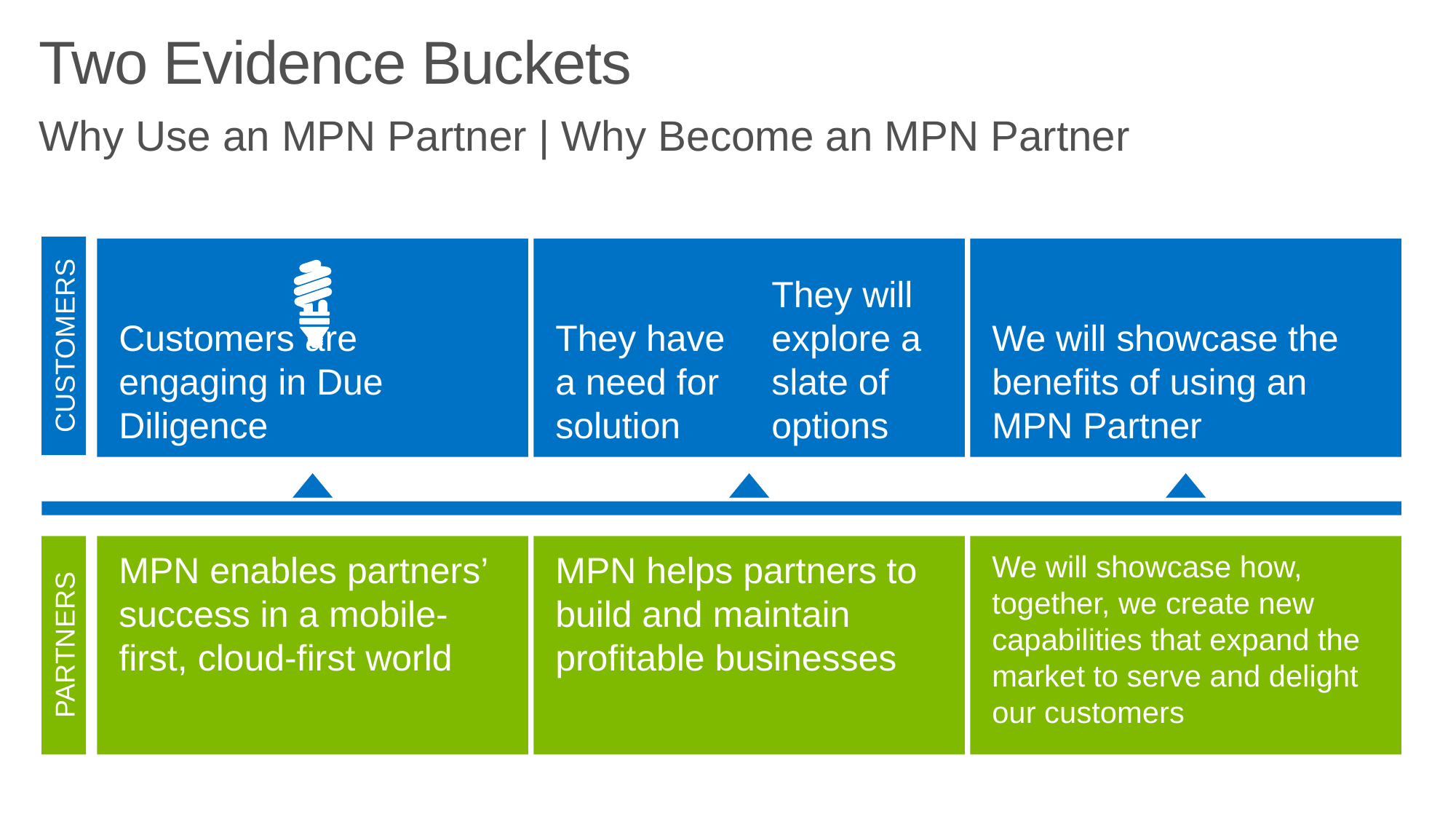

# Two Evidence Buckets
Why Use an MPN Partner | Why Become an MPN Partner
CUSTOMERS
Customers are engaging in Due Diligence

They have a need for solution
They will explore a slate of options
We will showcase the benefits of using an MPN Partner

PARTNERS
MPN enables partners’ success in a mobile-first, cloud-first world
MPN helps partners to build and maintain profitable businesses
We will showcase how, together, we create new capabilities that expand the market to serve and delight our customers